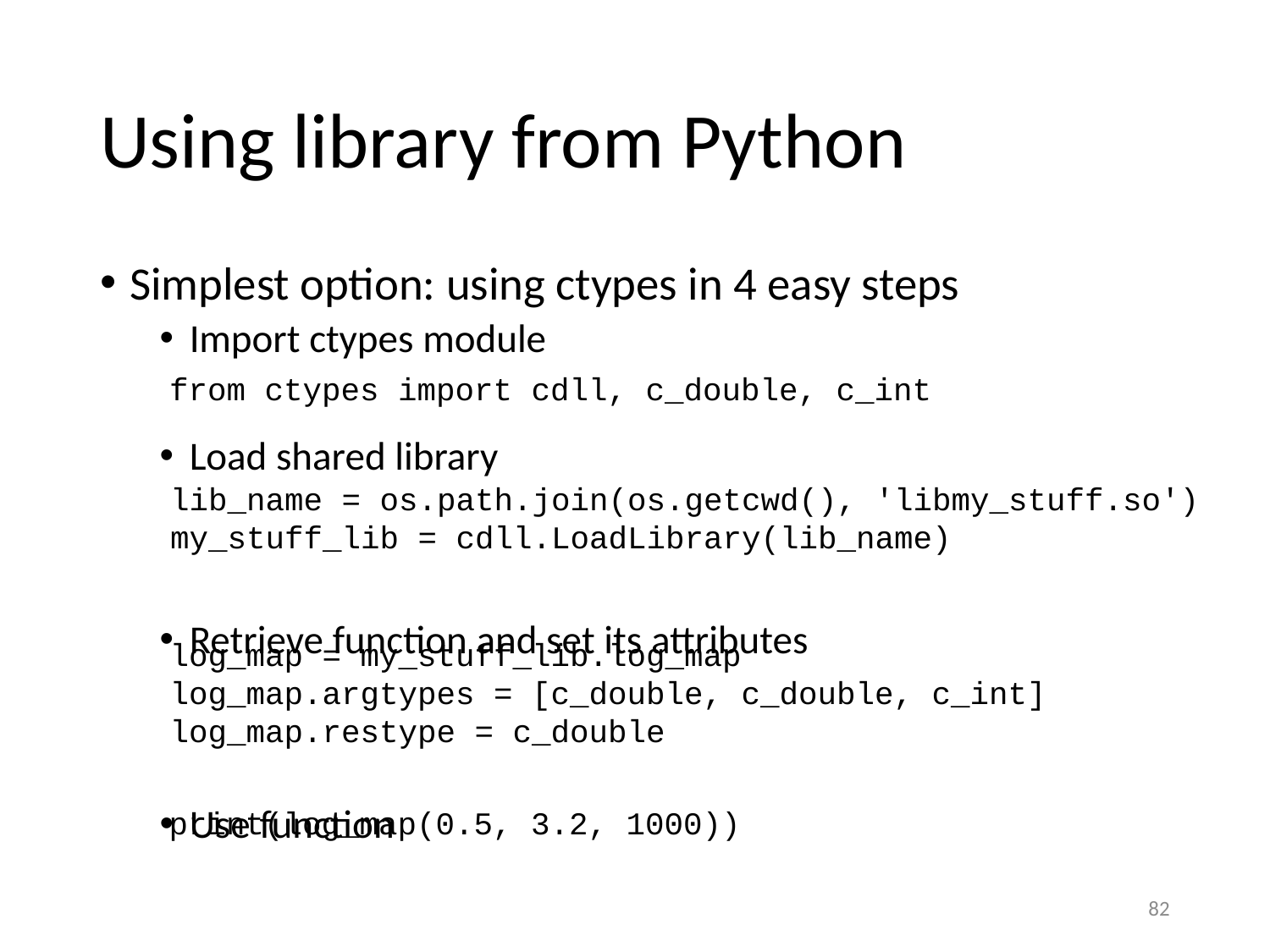

# Using library from Python
Simplest option: using ctypes in 4 easy steps
Import ctypes module

Load shared library

Retrieve function and set its attributes

Use function

from ctypes import cdll, c_double, c_int
lib_name = os.path.join(os.getcwd(), 'libmy_stuff.so')
my_stuff_lib = cdll.LoadLibrary(lib_name)
log_map = my_stuff_lib.log_map
log_map.argtypes = [c_double, c_double, c_int]
log_map.restype = c_double
print(log_map(0.5, 3.2, 1000))
82